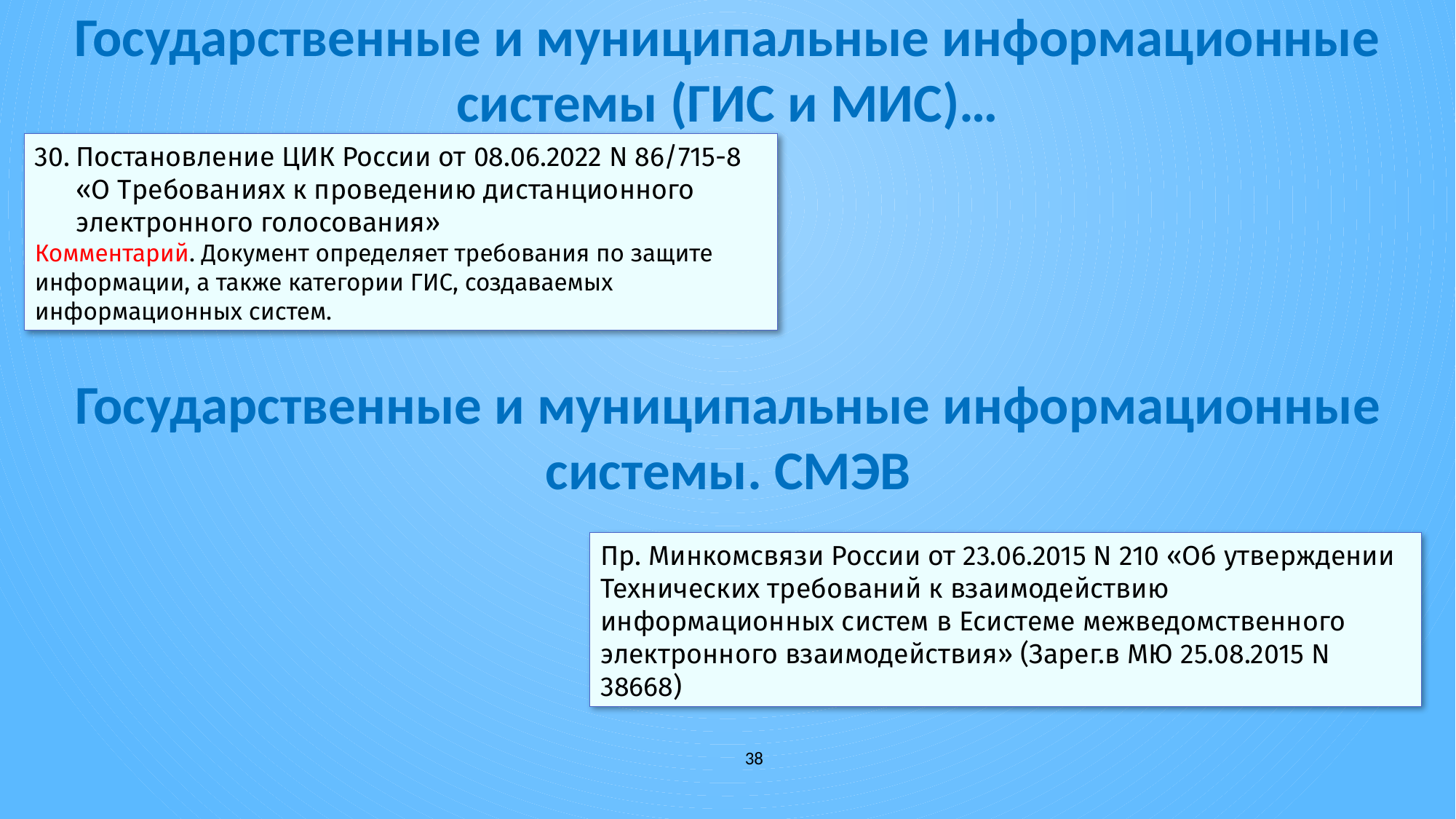

# Государственные и муниципальные информационные системы (ГИС и МИС)…
Постановление ЦИК России от 08.06.2022 N 86/715-8 «О Требованиях к проведению дистанционного электронного голосования»
Комментарий. Документ определяет требования по защите информации, а также категории ГИС, создаваемых информационных систем.
Государственные и муниципальные информационные системы. СМЭВ
Пр. Минкомсвязи России от 23.06.2015 N 210 «Об утверждении Технических требований к взаимодействию информационных систем в Есистеме межведомственного электронного взаимодействия» (Зарег.в МЮ 25.08.2015 N 38668)
38